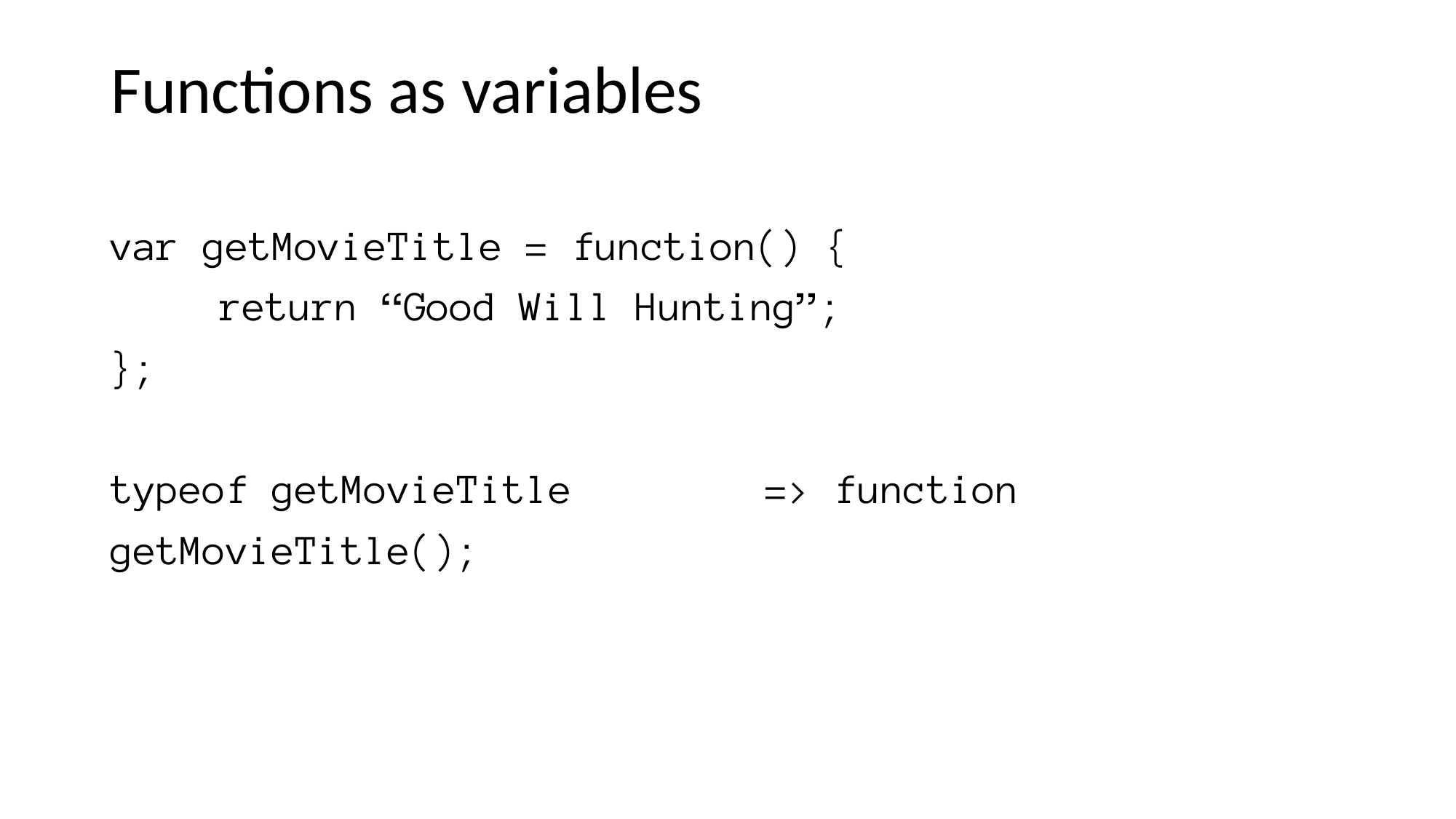

# Functions as variables
var getMovieTitle = function() {
	return “Good Will Hunting”;
};

typeof getMovieTitle		=> function
getMovieTitle();